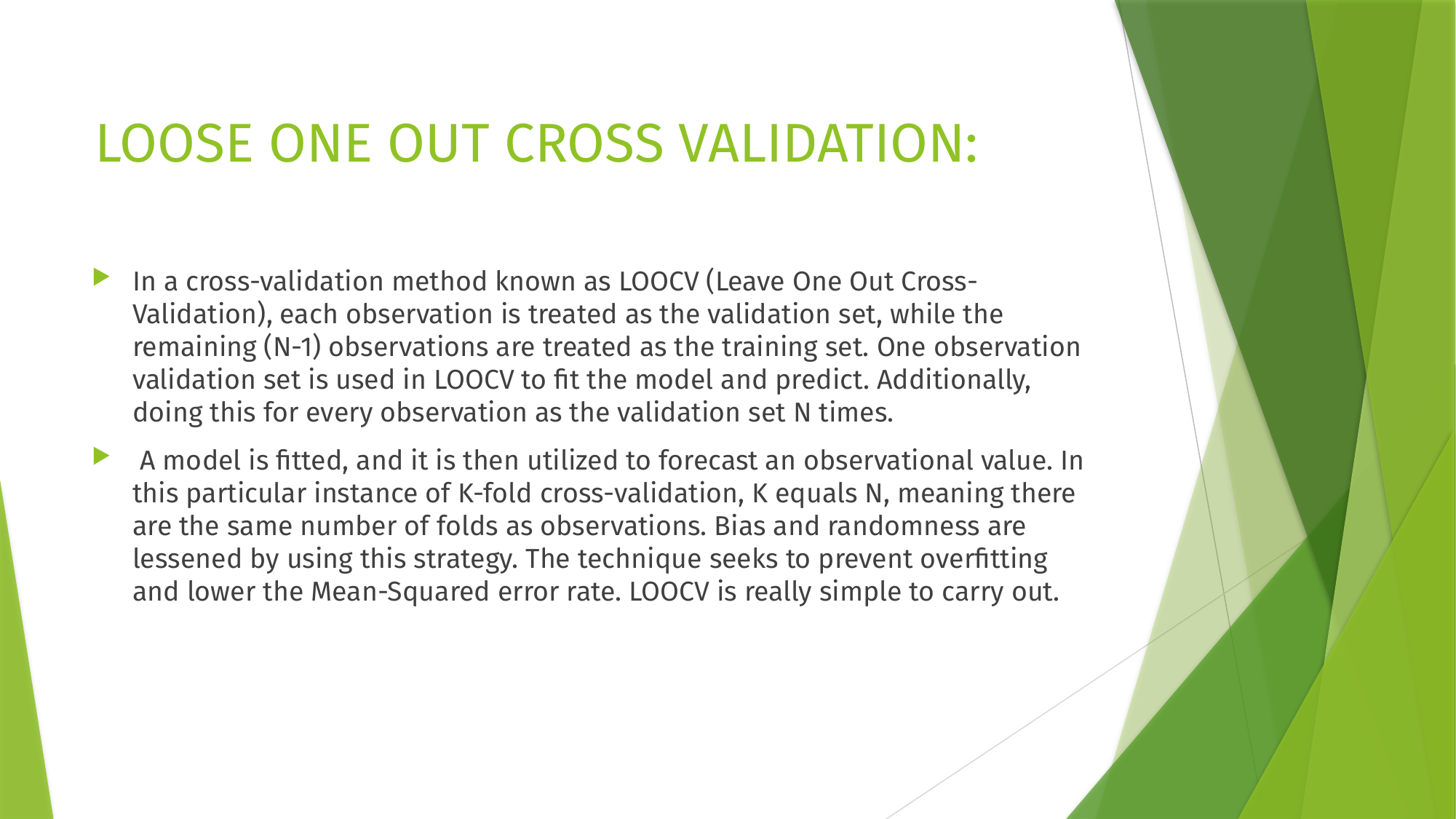

# LOOSE ONE OUT CROSS VALIDATION:
In a cross-validation method known as LOOCV (Leave One Out Cross-Validation), each observation is treated as the validation set, while the remaining (N-1) observations are treated as the training set. One observation validation set is used in LOOCV to fit the model and predict. Additionally, doing this for every observation as the validation set N times.
 A model is fitted, and it is then utilized to forecast an observational value. In this particular instance of K-fold cross-validation, K equals N, meaning there are the same number of folds as observations. Bias and randomness are lessened by using this strategy. The technique seeks to prevent overfitting and lower the Mean-Squared error rate. LOOCV is really simple to carry out.